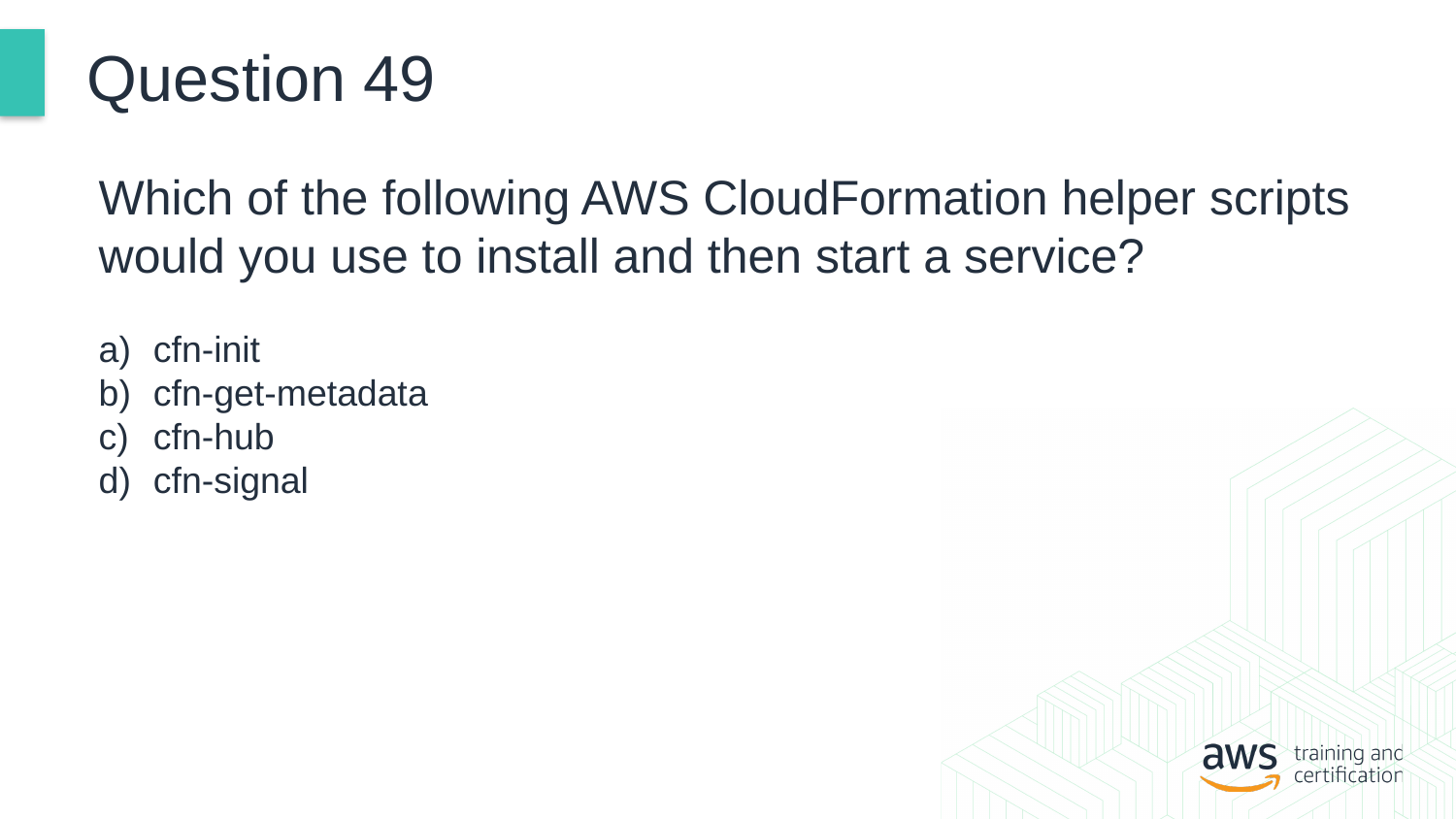

# Question 49
Which of the following AWS CloudFormation helper scripts would you use to install and then start a service?

cfn-init
cfn-get-metadata
cfn-hub
cfn-signal